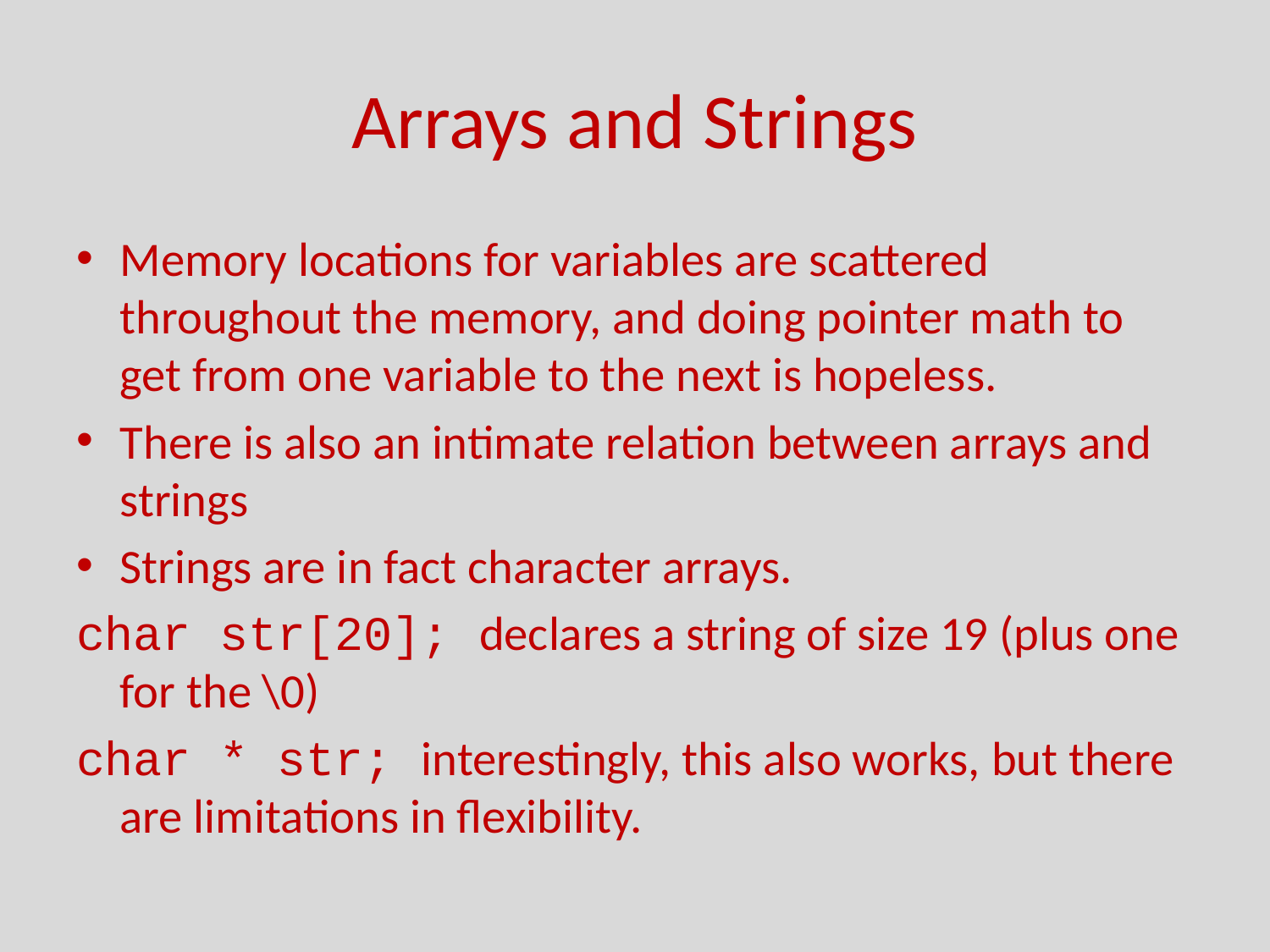

# Arrays and Strings
Memory locations for variables are scattered throughout the memory, and doing pointer math to get from one variable to the next is hopeless.
There is also an intimate relation between arrays and strings
Strings are in fact character arrays.
char str[20]; declares a string of size 19 (plus one for the \0)
char * str; interestingly, this also works, but there are limitations in flexibility.